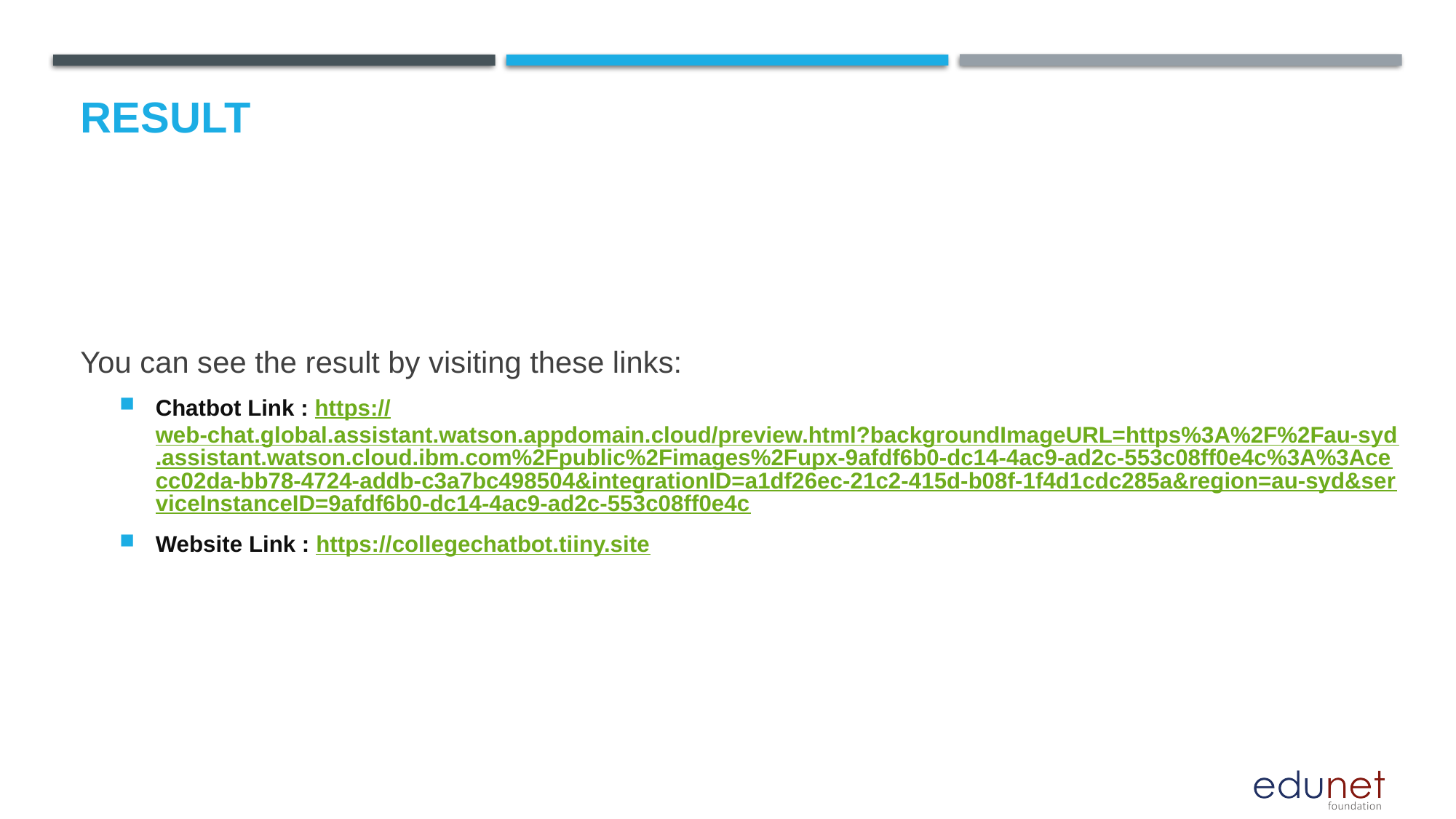

# Result
You can see the result by visiting these links:
Chatbot Link : https://web-chat.global.assistant.watson.appdomain.cloud/preview.html?backgroundImageURL=https%3A%2F%2Fau-syd.assistant.watson.cloud.ibm.com%2Fpublic%2Fimages%2Fupx-9afdf6b0-dc14-4ac9-ad2c-553c08ff0e4c%3A%3Acecc02da-bb78-4724-addb-c3a7bc498504&integrationID=a1df26ec-21c2-415d-b08f-1f4d1cdc285a&region=au-syd&serviceInstanceID=9afdf6b0-dc14-4ac9-ad2c-553c08ff0e4c
Website Link : https://collegechatbot.tiiny.site